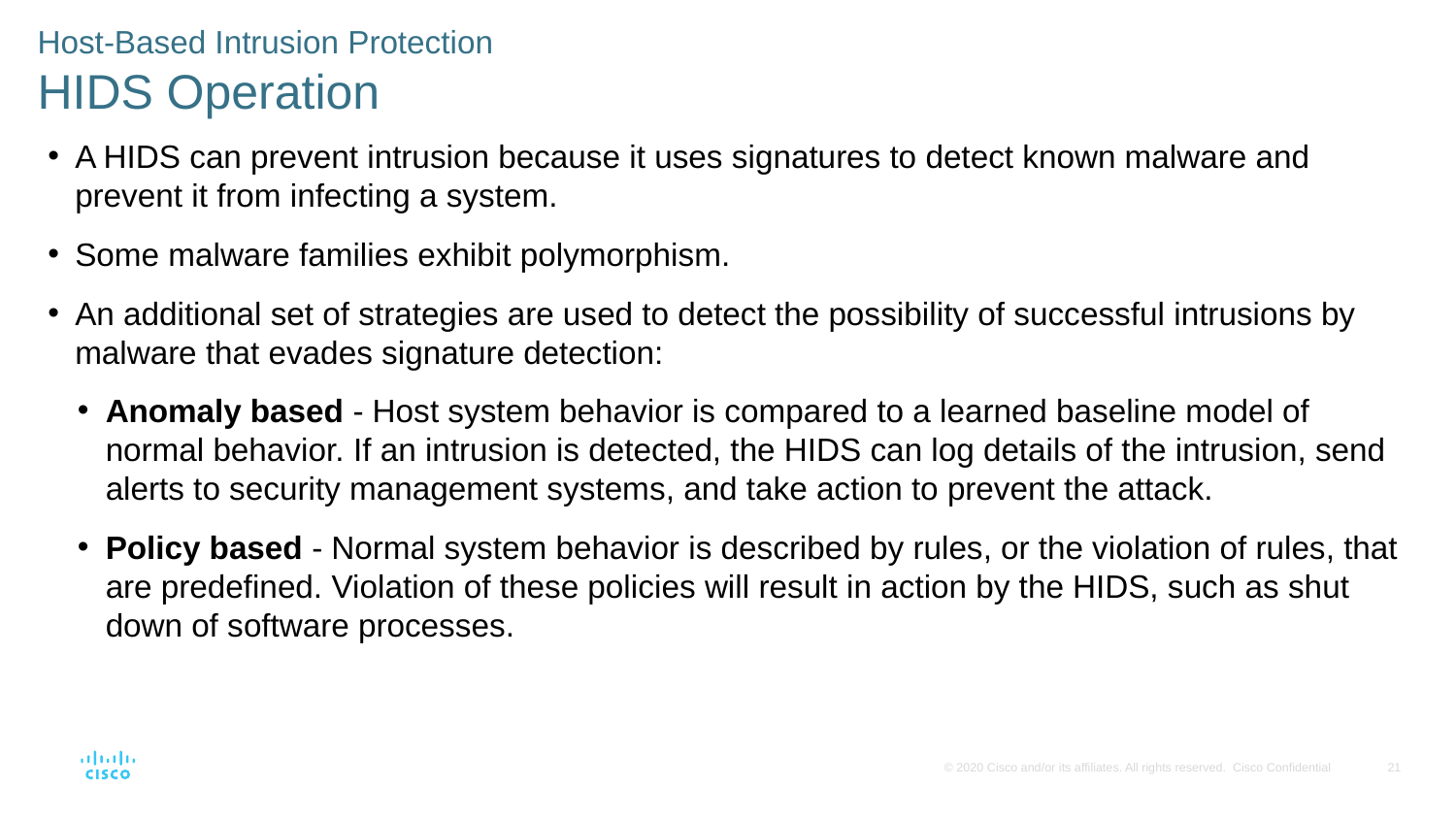

Host-Based Intrusion Protection
HIDS Operation
A HIDS can prevent intrusion because it uses signatures to detect known malware and prevent it from infecting a system.
Some malware families exhibit polymorphism.
An additional set of strategies are used to detect the possibility of successful intrusions by malware that evades signature detection:
Anomaly based - Host system behavior is compared to a learned baseline model of normal behavior. If an intrusion is detected, the HIDS can log details of the intrusion, send alerts to security management systems, and take action to prevent the attack.
Policy based - Normal system behavior is described by rules, or the violation of rules, that are predefined. Violation of these policies will result in action by the HIDS, such as shut down of software processes.